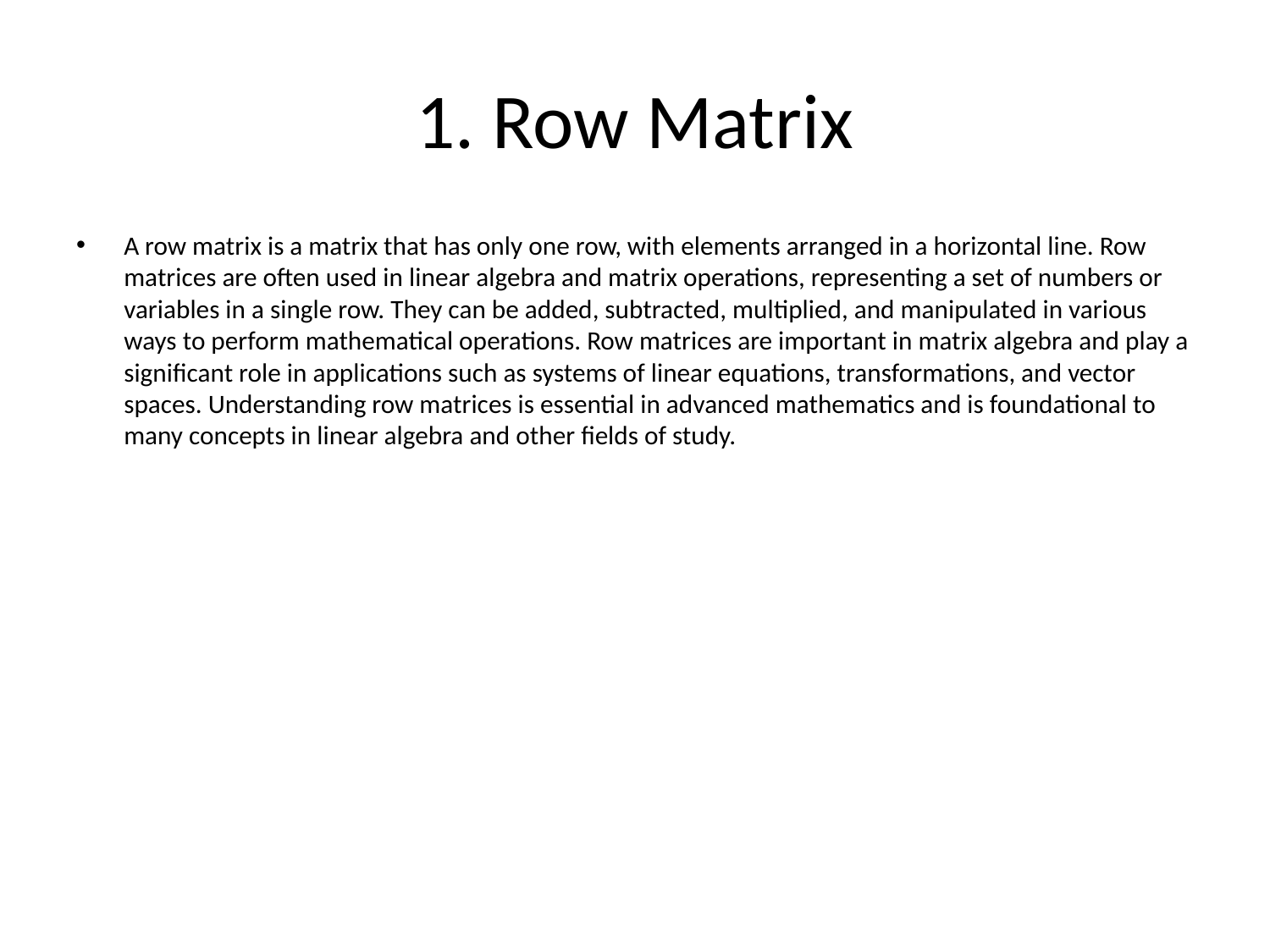

# 1. Row Matrix
A row matrix is a matrix that has only one row, with elements arranged in a horizontal line. Row matrices are often used in linear algebra and matrix operations, representing a set of numbers or variables in a single row. They can be added, subtracted, multiplied, and manipulated in various ways to perform mathematical operations. Row matrices are important in matrix algebra and play a significant role in applications such as systems of linear equations, transformations, and vector spaces. Understanding row matrices is essential in advanced mathematics and is foundational to many concepts in linear algebra and other fields of study.